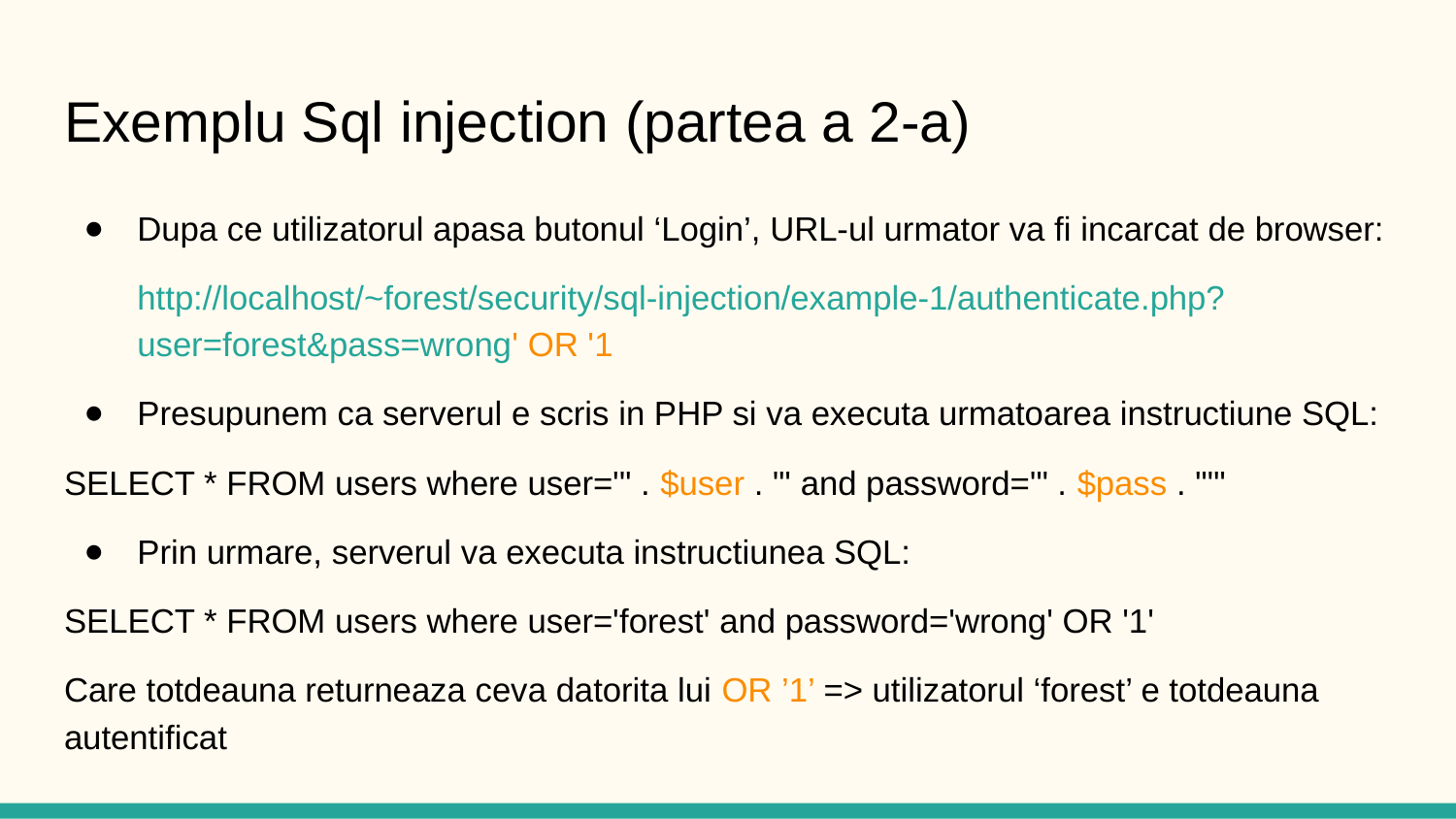

# Exemplu Sql injection (partea a 2-a)
Dupa ce utilizatorul apasa butonul ‘Login’, URL-ul urmator va fi incarcat de browser:
http://localhost/~forest/security/sql-injection/example-1/authenticate.php?user=forest&pass=wrong' OR '1
Presupunem ca serverul e scris in PHP si va executa urmatoarea instructiune SQL:
SELECT * FROM users where user='" . $user . "' and password='" . $pass . "'"
Prin urmare, serverul va executa instructiunea SQL:
SELECT * FROM users where user='forest' and password='wrong' OR '1'
Care totdeauna returneaza ceva datorita lui OR ’1’ => utilizatorul ‘forest’ e totdeauna autentificat